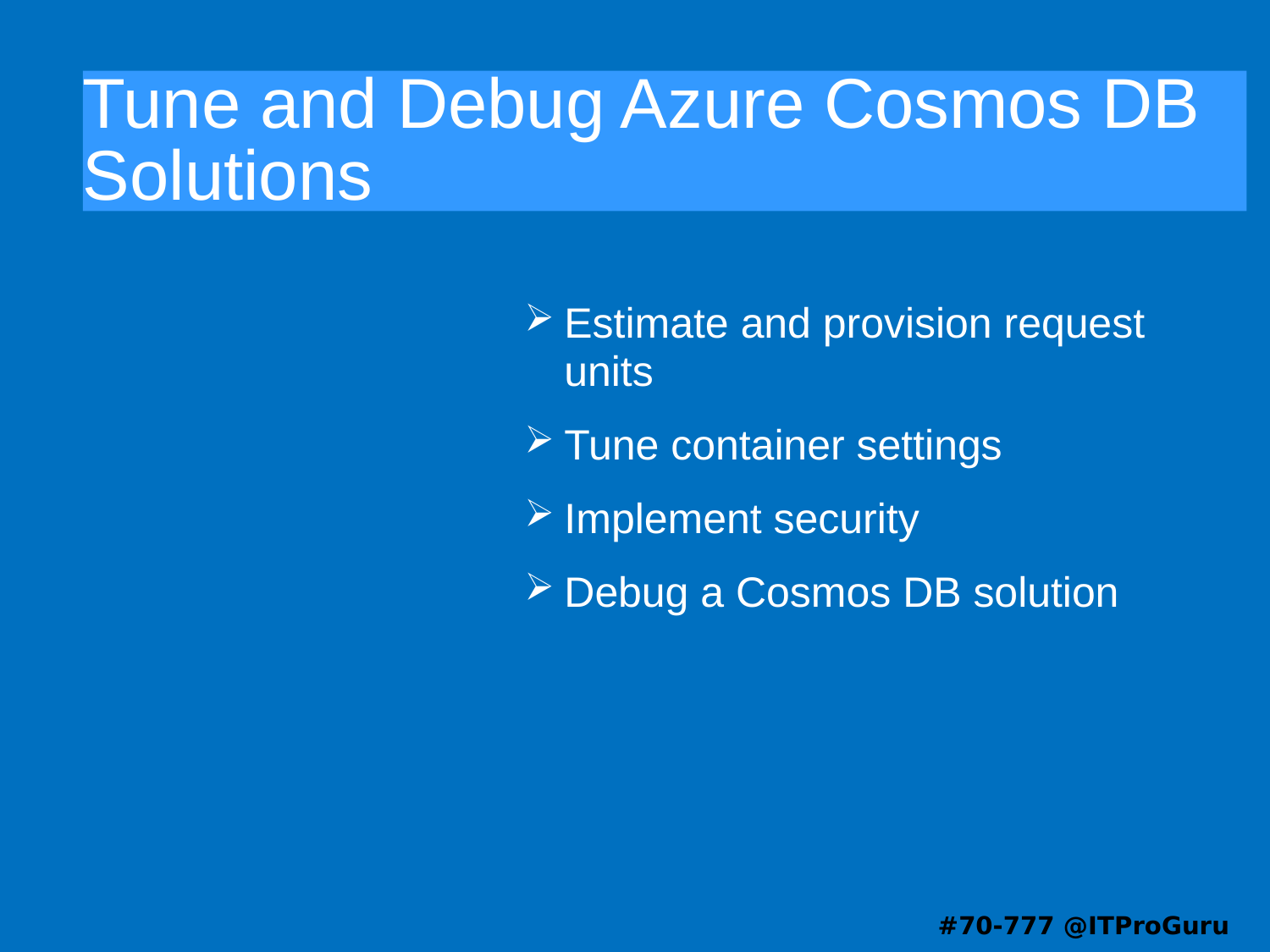

# Tune and Debug Azure Cosmos DB Solutions
Estimate and provision request units
Tune container settings
Implement security
Debug a Cosmos DB solution